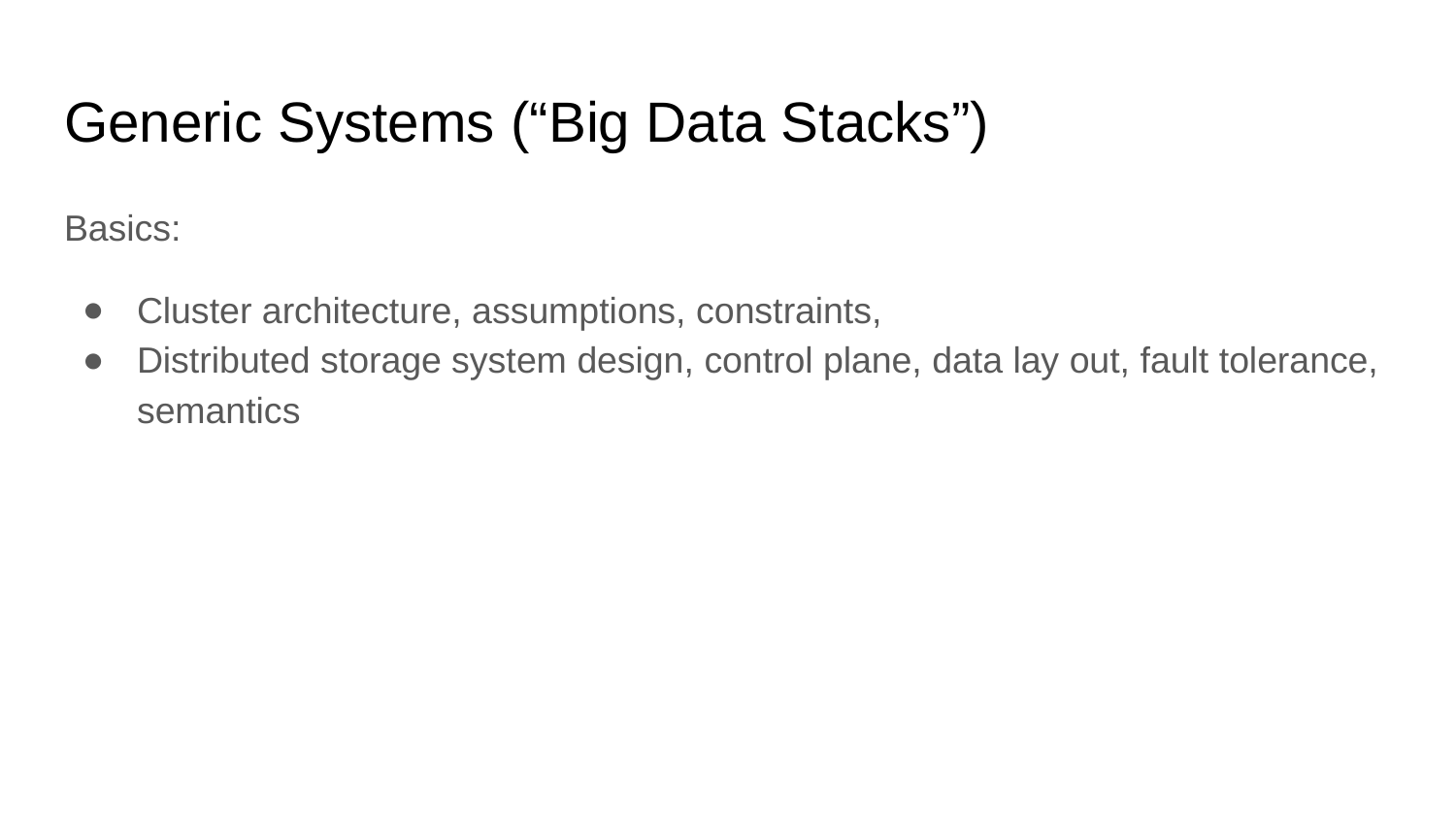

# Generic Systems (“Big Data Stacks”)
Basics:
Cluster architecture, assumptions, constraints,
Distributed storage system design, control plane, data lay out, fault tolerance, semantics